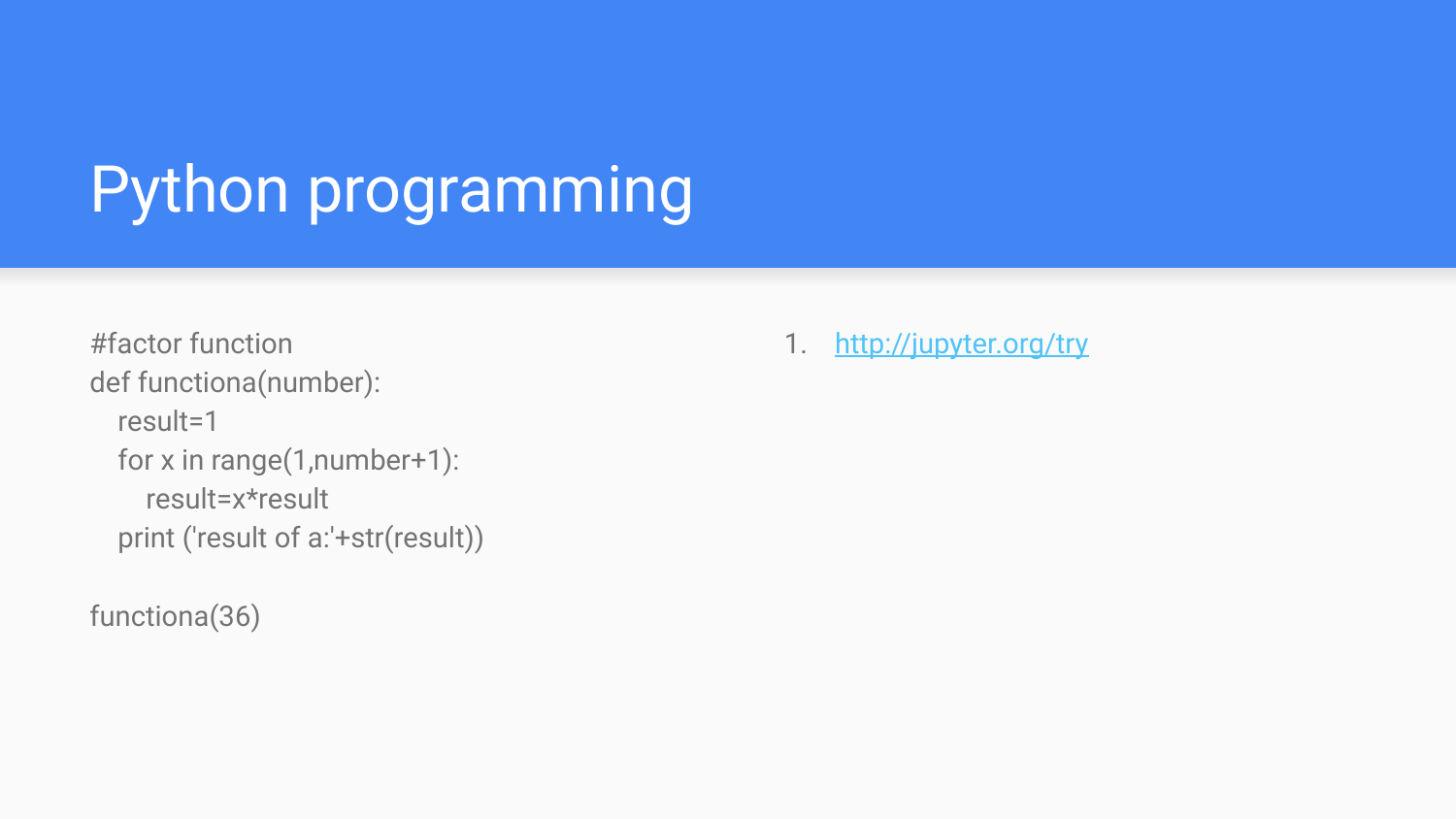

# Python programming
#factor function
def functiona(number):
    result=1
    for x in range(1,number+1):
        result=x*result
    print ('result of a:'+str(result))

functiona(36)
http://jupyter.org/try